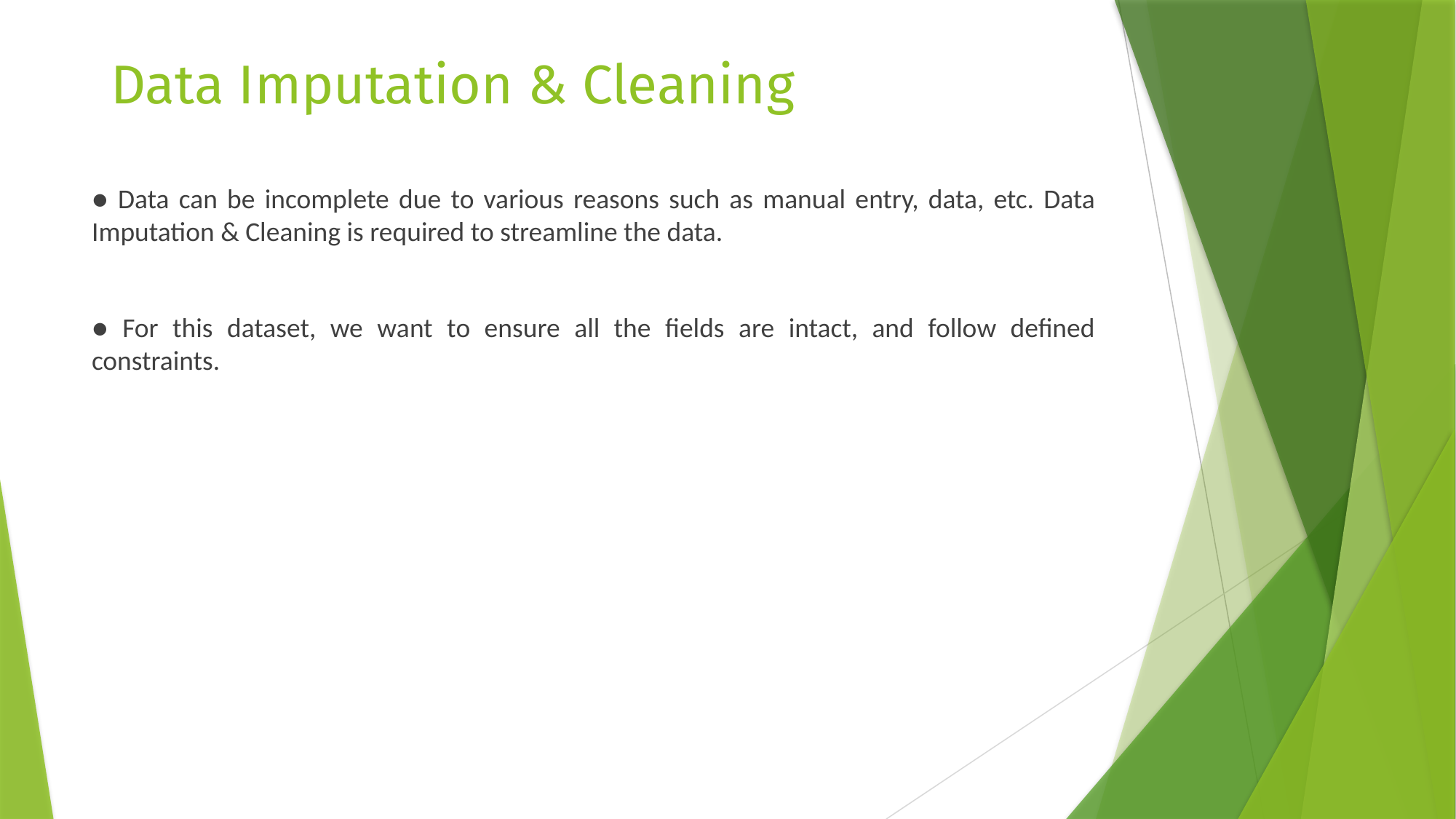

# Data Imputation & Cleaning
● Data can be incomplete due to various reasons such as manual entry, data, etc. Data Imputation & Cleaning is required to streamline the data.

● For this dataset, we want to ensure all the fields are intact, and follow defined constraints.